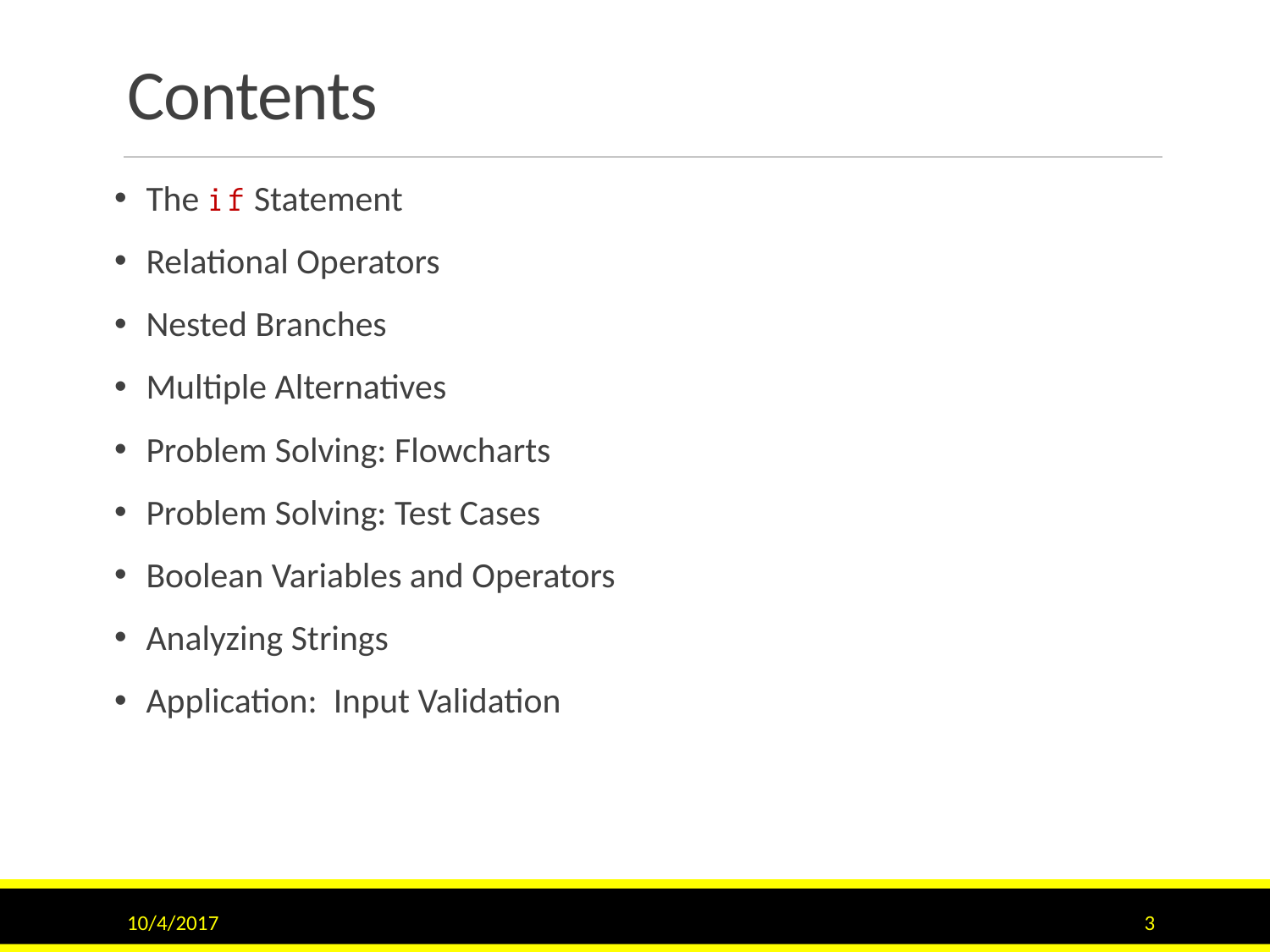

# Contents
The if Statement
Relational Operators
Nested Branches
Multiple Alternatives
Problem Solving: Flowcharts
Problem Solving: Test Cases
Boolean Variables and Operators
Analyzing Strings
Application:  Input Validation
10/4/2017
3